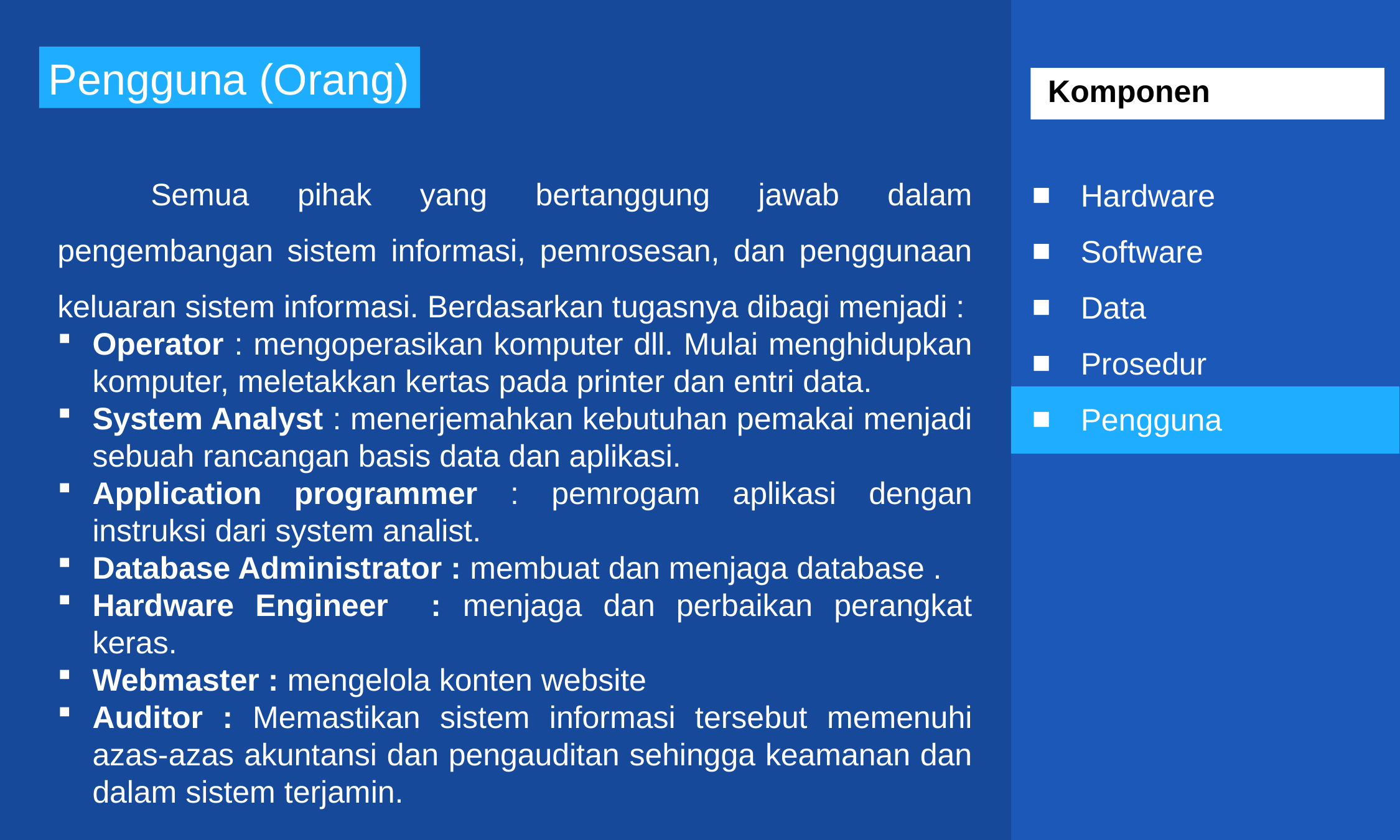

Pengguna (Orang)
  Komponen
	Semua pihak yang bertanggung jawab dalam pengembangan sistem informasi, pemrosesan, dan penggunaan keluaran sistem infor­masi. Berdasarkan tugasnya dibagi menjadi :
Operator : mengoperasikan komputer dll. Mulai menghidupkan komputer, meletakkan kertas pada printer dan entri data.
System Analyst : menerjemahkan kebutuhan pemakai menjadi sebuah rancangan basis data dan aplikasi.
Application programmer : pemrogam aplikasi dengan instruksi dari system analist.
Database Administrator : membuat dan menjaga database .
Hardware Engineer  : menjaga dan perbaikan perangkat keras.
Webmaster : mengelola konten website
Auditor : Memastikan sistem informasi tersebut memenuhi azas-azas akuntansi dan pengauditan sehingga keamanan dan dalam sistem terjamin.
Hardware
Software
Data
Prosedur
Pengguna